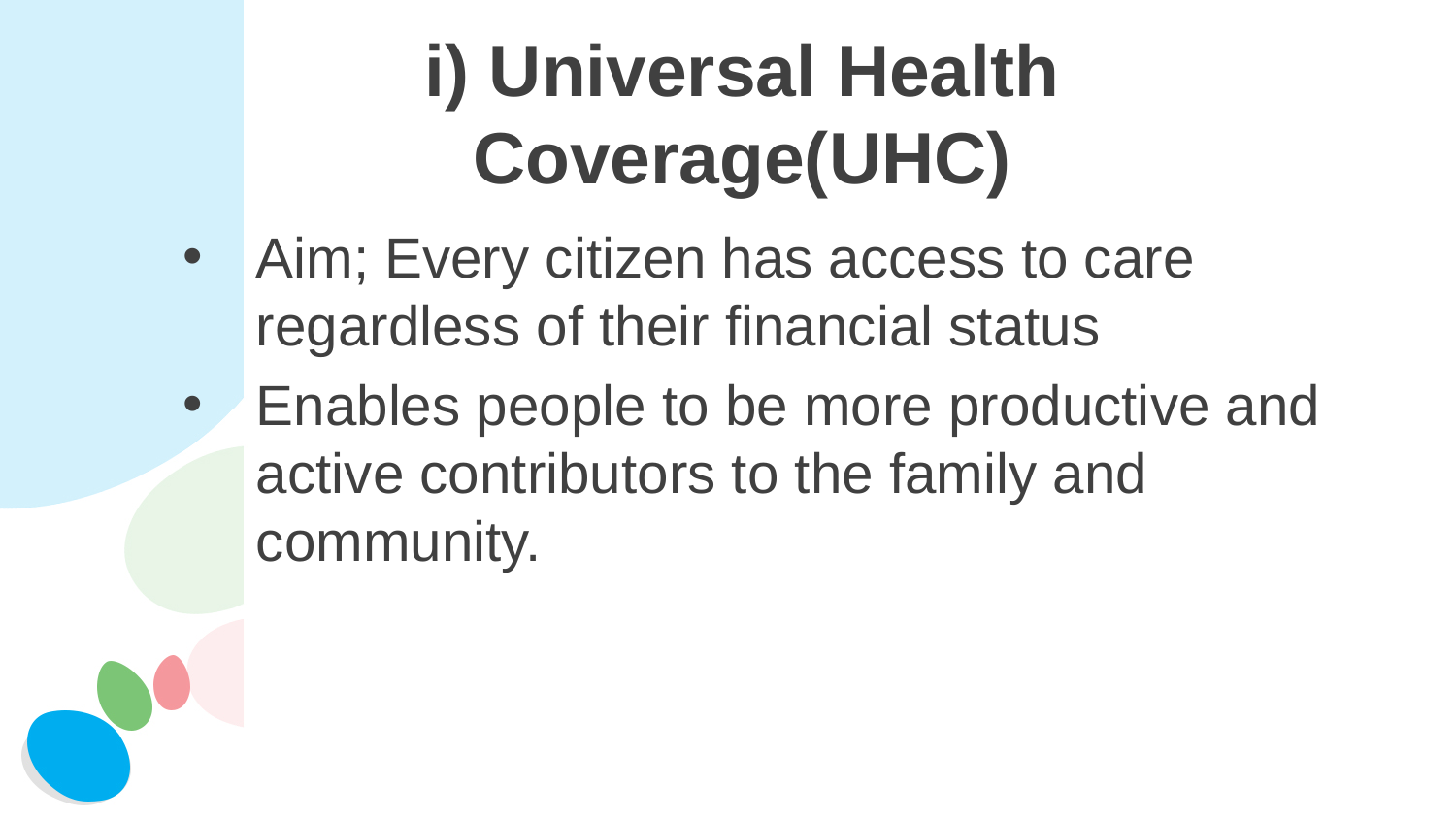

# i) Universal Health Coverage(UHC)
Aim; Every citizen has access to care regardless of their financial status
Enables people to be more productive and active contributors to the family and community.